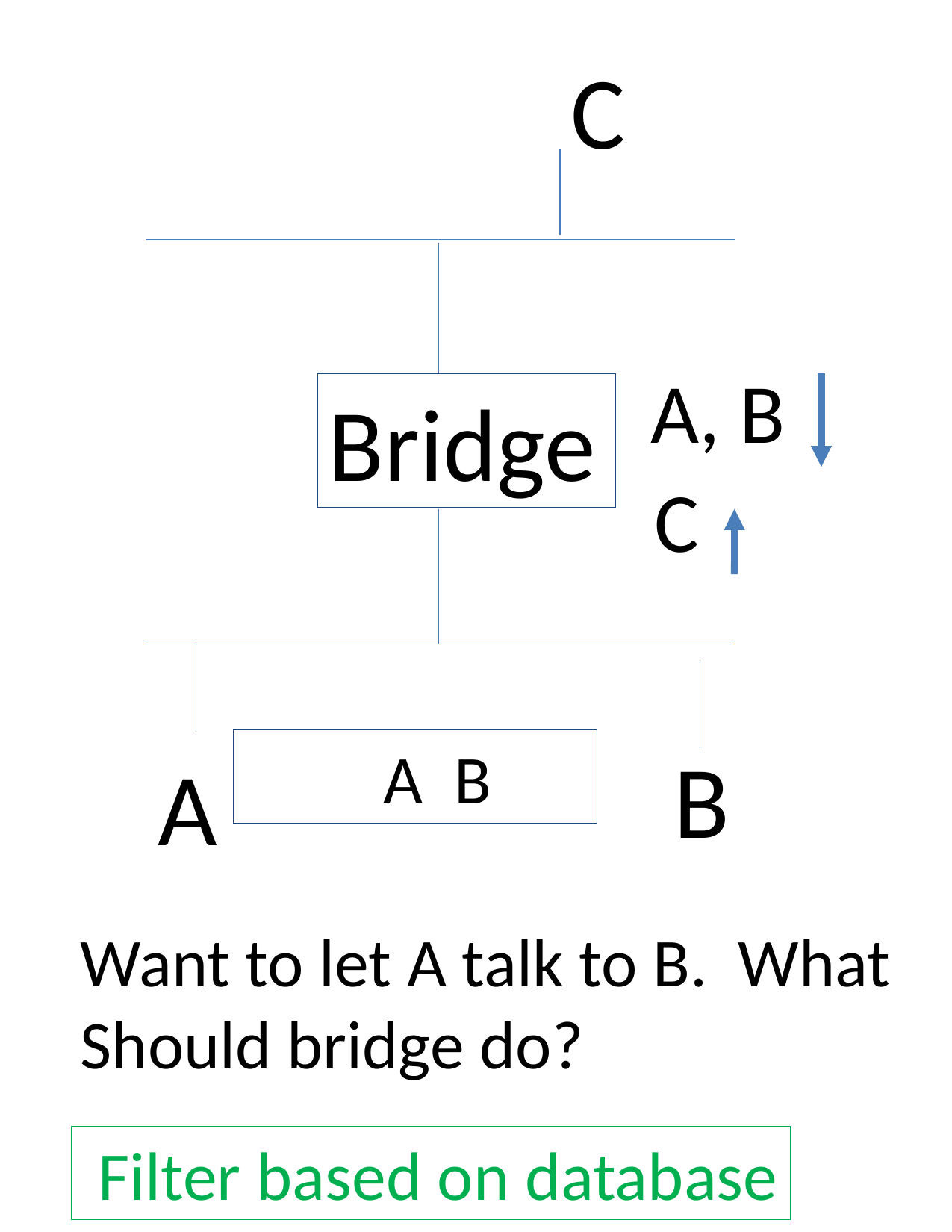

C
A, B
Bridge
C
         A  B
B
A
Want to let A talk to B.  What
Should bridge do?
 Filter based on database